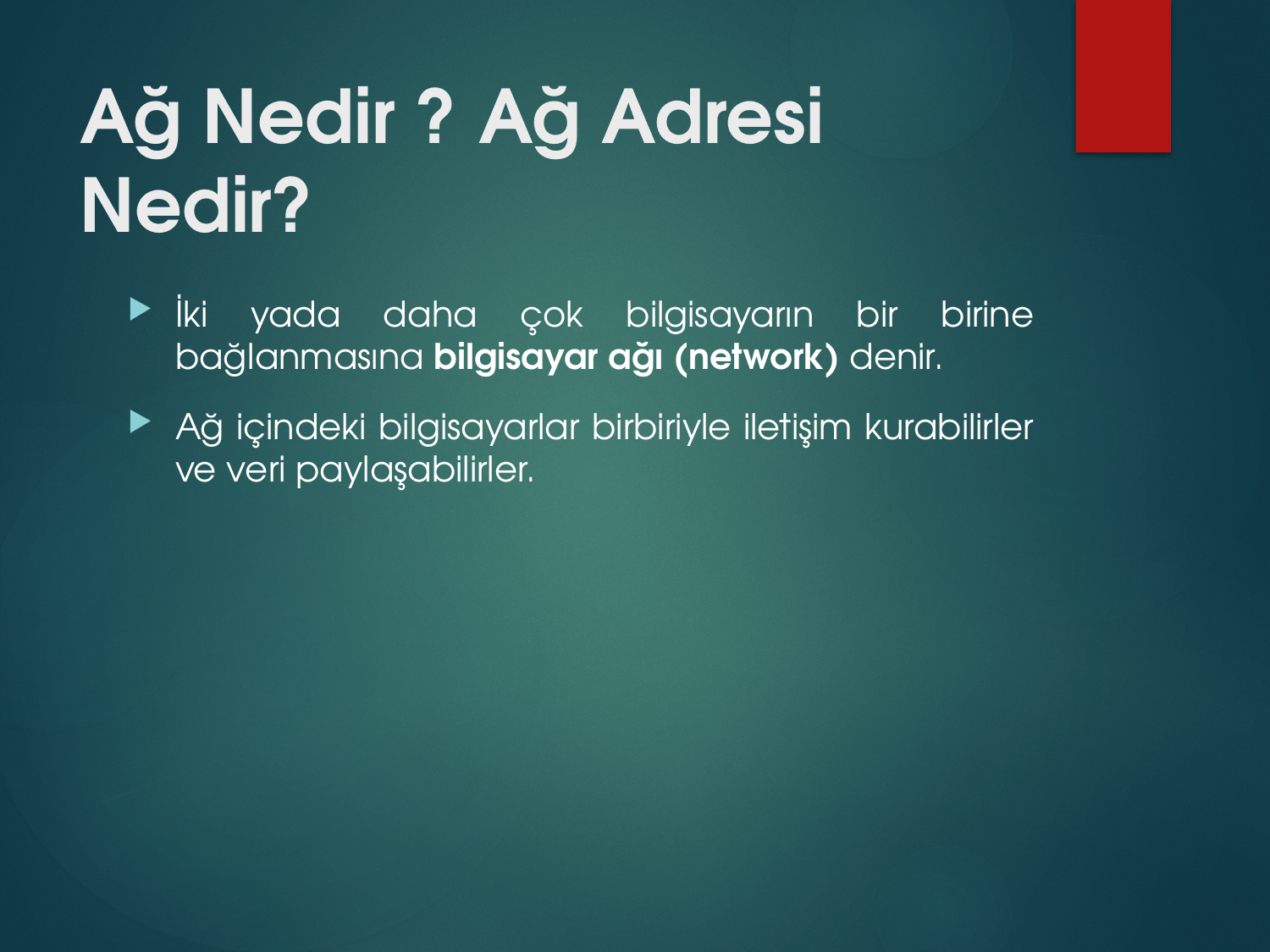

# Ağ Nedir ? Ağ Adresi Nedir?
İki yada daha çok bilgisayarın bir birine bağlanmasına bilgisayar ağı (network) denir.
Ağ içindeki bilgisayarlar birbiriyle iletişim kurabilirler ve veri paylaşabilirler.